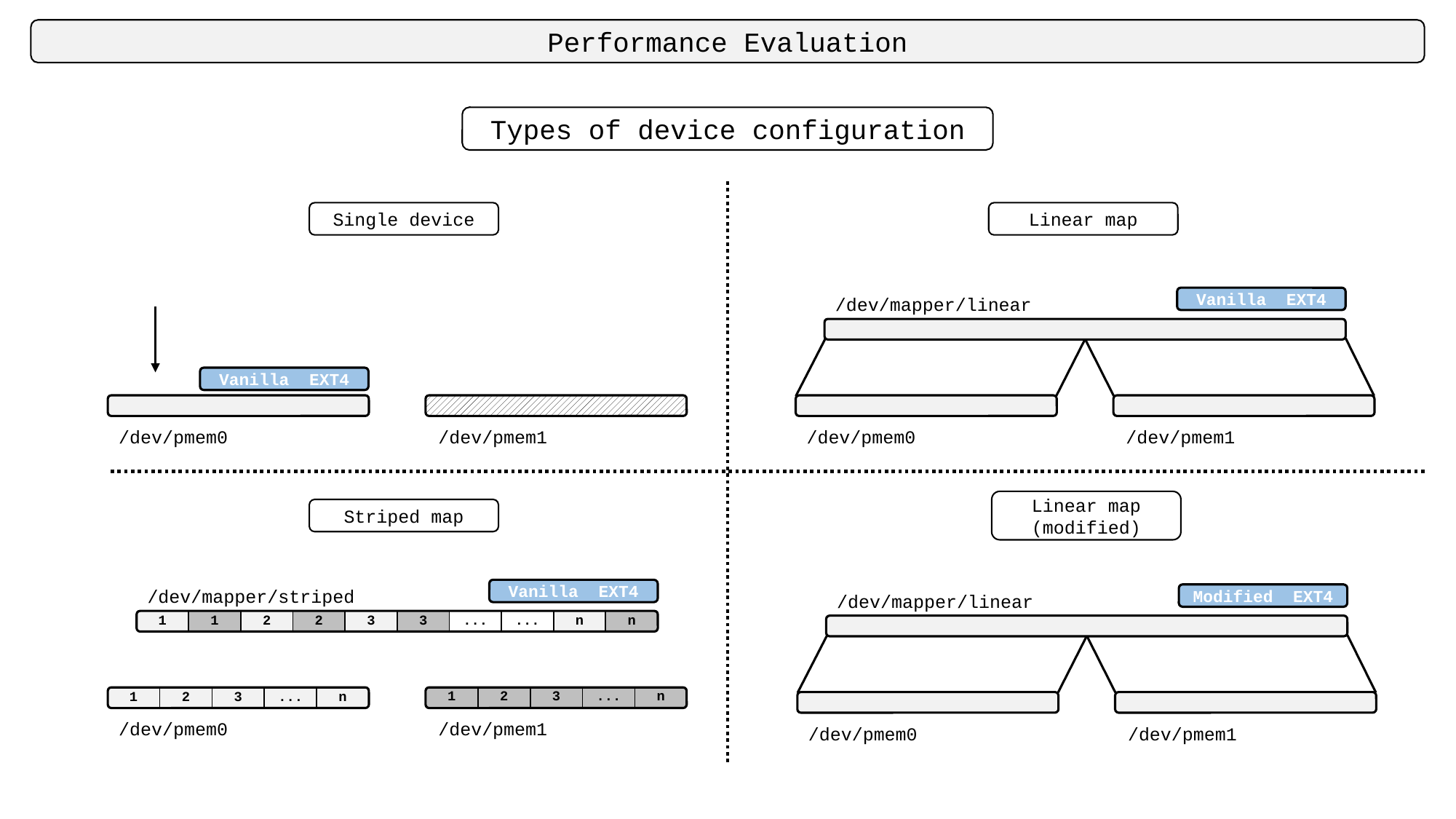

Performance Evaluation
Types of device configuration
Single device
Linear map
/dev/mapper/linear

/dev/pmem0
/dev/pmem1
Vanilla  EXT4
Vanilla  EXT4

/dev/pmem0
/dev/pmem1
Linear map (modified)
Striped map
/dev/mapper/striped
Vanilla  EXT4
/dev/mapper/linear

/dev/pmem0
/dev/pmem1
Modified  EXT4
| 1 | 1 | 2 | 2 | 3 | 3 | ... | ... | n | n |
| --- | --- | --- | --- | --- | --- | --- | --- | --- | --- |

| 1 | 2 | 3 | ... | n |
| --- | --- | --- | --- | --- |
| 1 | 2 | 3 | ... | n |
| --- | --- | --- | --- | --- |

/dev/pmem0
/dev/pmem1